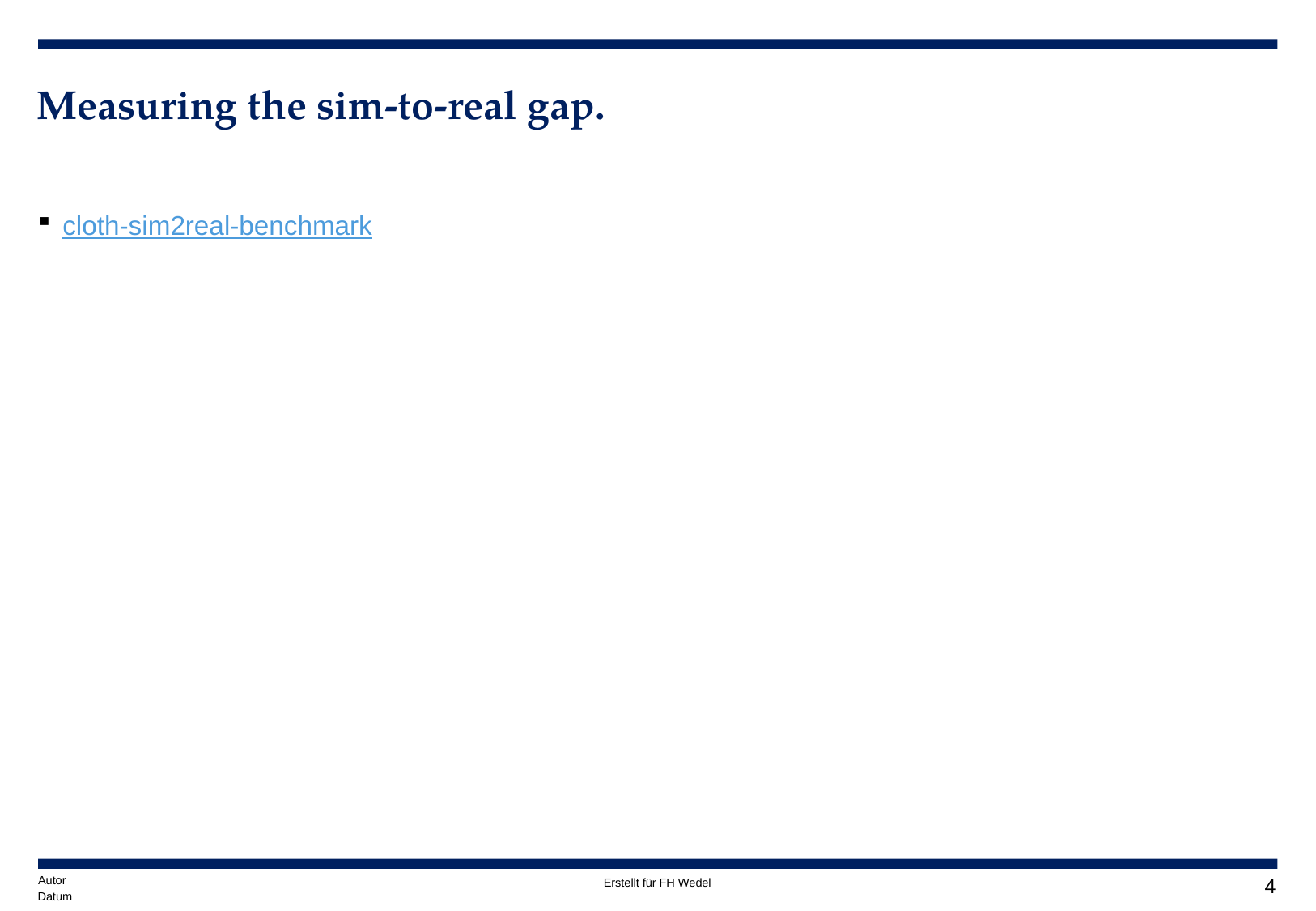

# Measuring the sim-to-real gap.
cloth-sim2real-benchmark
Autor
4
Datum